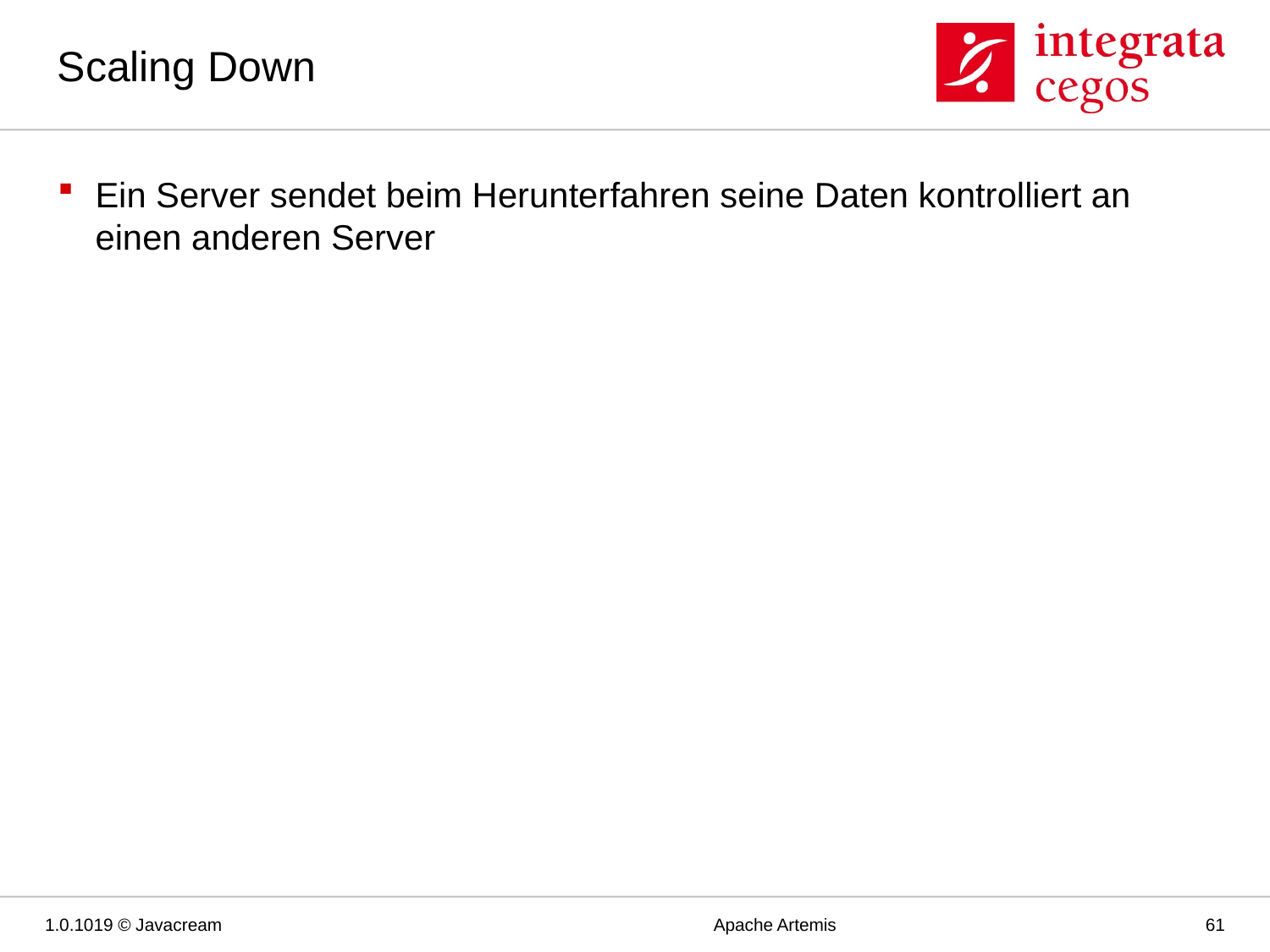

# Scaling Down
Ein Server sendet beim Herunterfahren seine Daten kontrolliert an einen anderen Server
1.0.1019 © Javacream
Apache Artemis
61